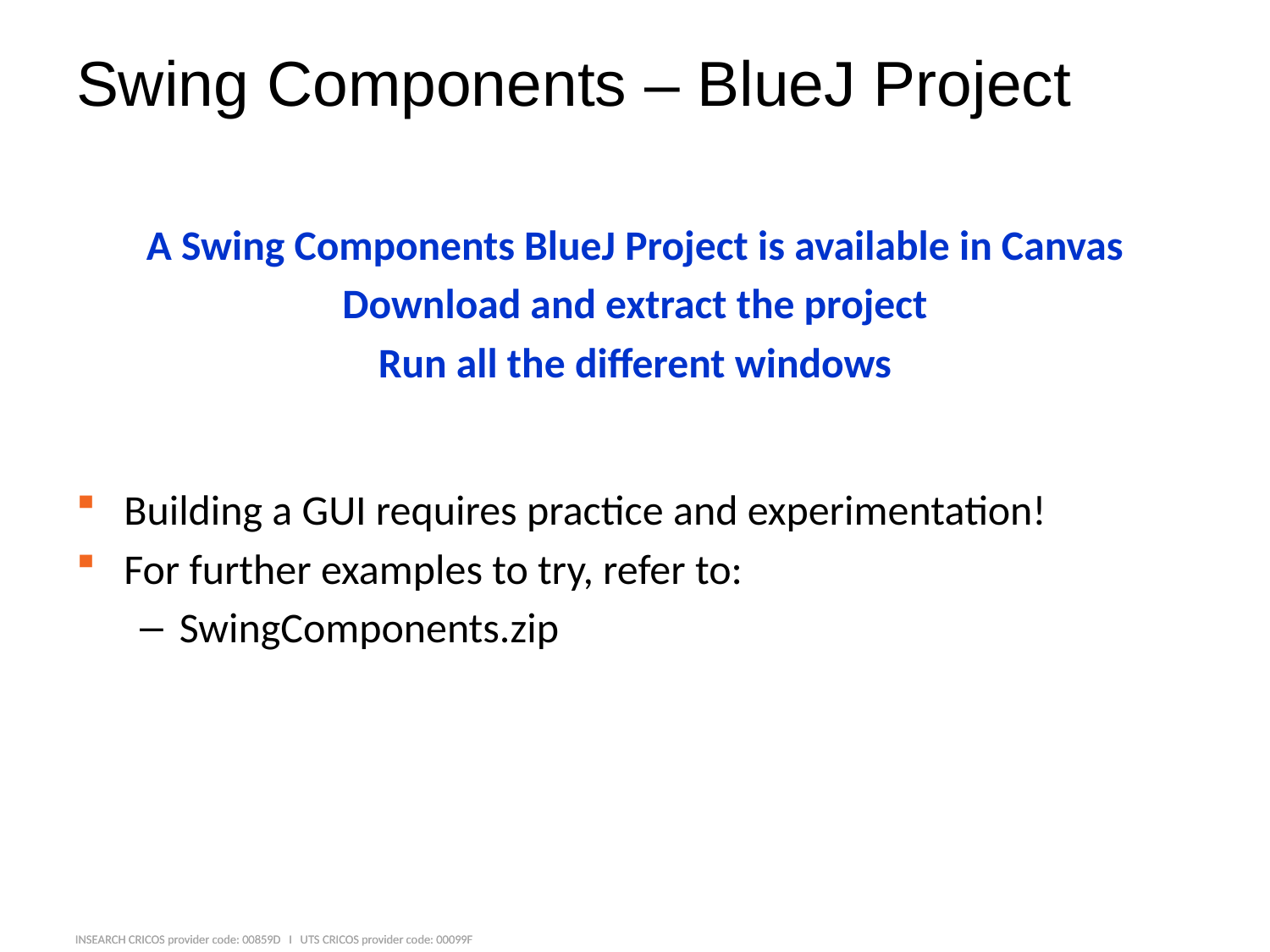

# Swing Components – BlueJ Project
A Swing Components BlueJ Project is available in Canvas
Download and extract the project
Run all the different windows
Building a GUI requires practice and experimentation!
For further examples to try, refer to:
SwingComponents.zip